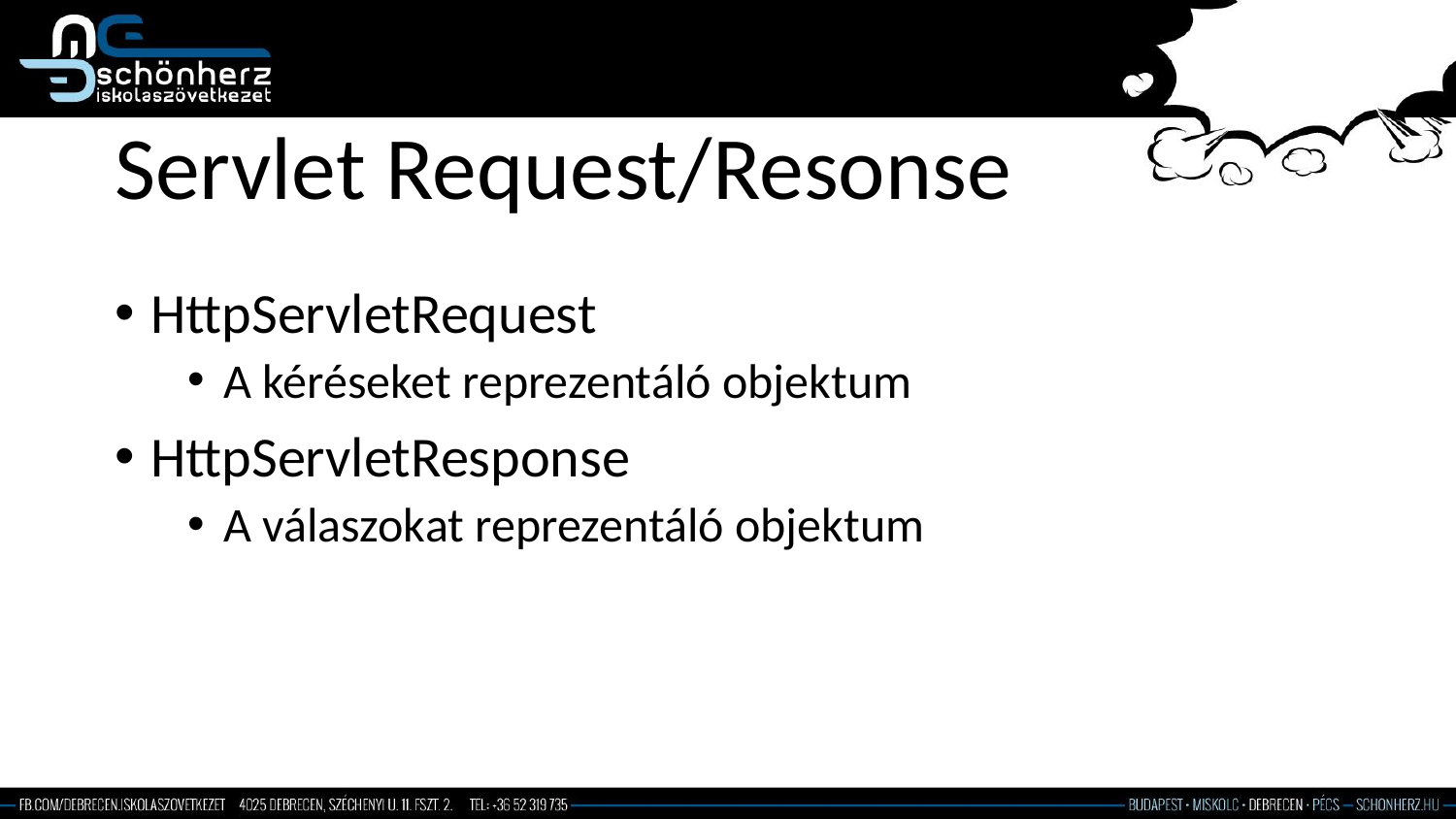

# Servlet Request/Resonse

HttpServletRequest
A kéréseket reprezentáló objektum
HttpServletResponse
A válaszokat reprezentáló objektum